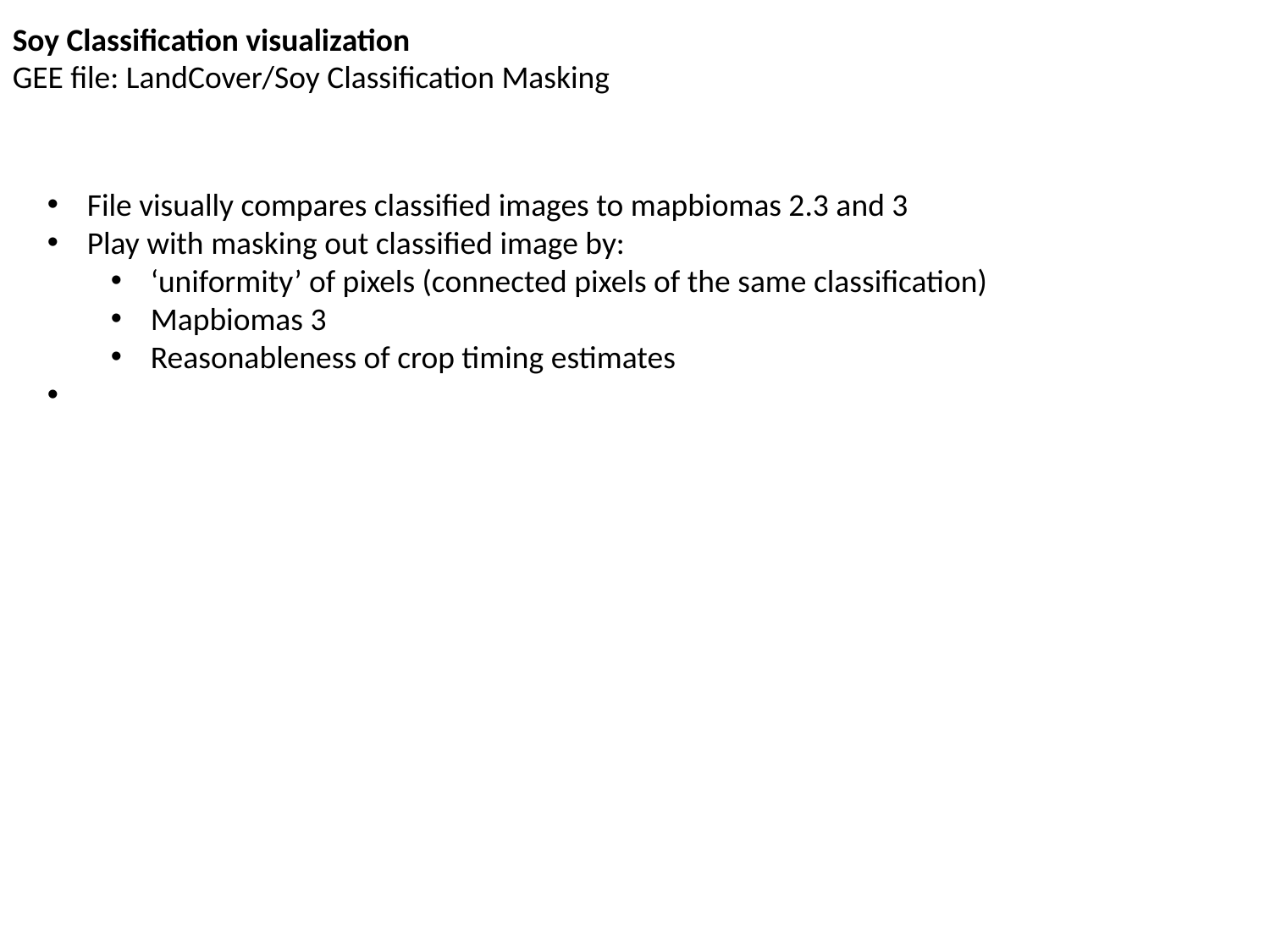

Soy Classification visualization
GEE file: LandCover/Soy Classification Masking
File visually compares classified images to mapbiomas 2.3 and 3
Play with masking out classified image by:
‘uniformity’ of pixels (connected pixels of the same classification)
Mapbiomas 3
Reasonableness of crop timing estimates